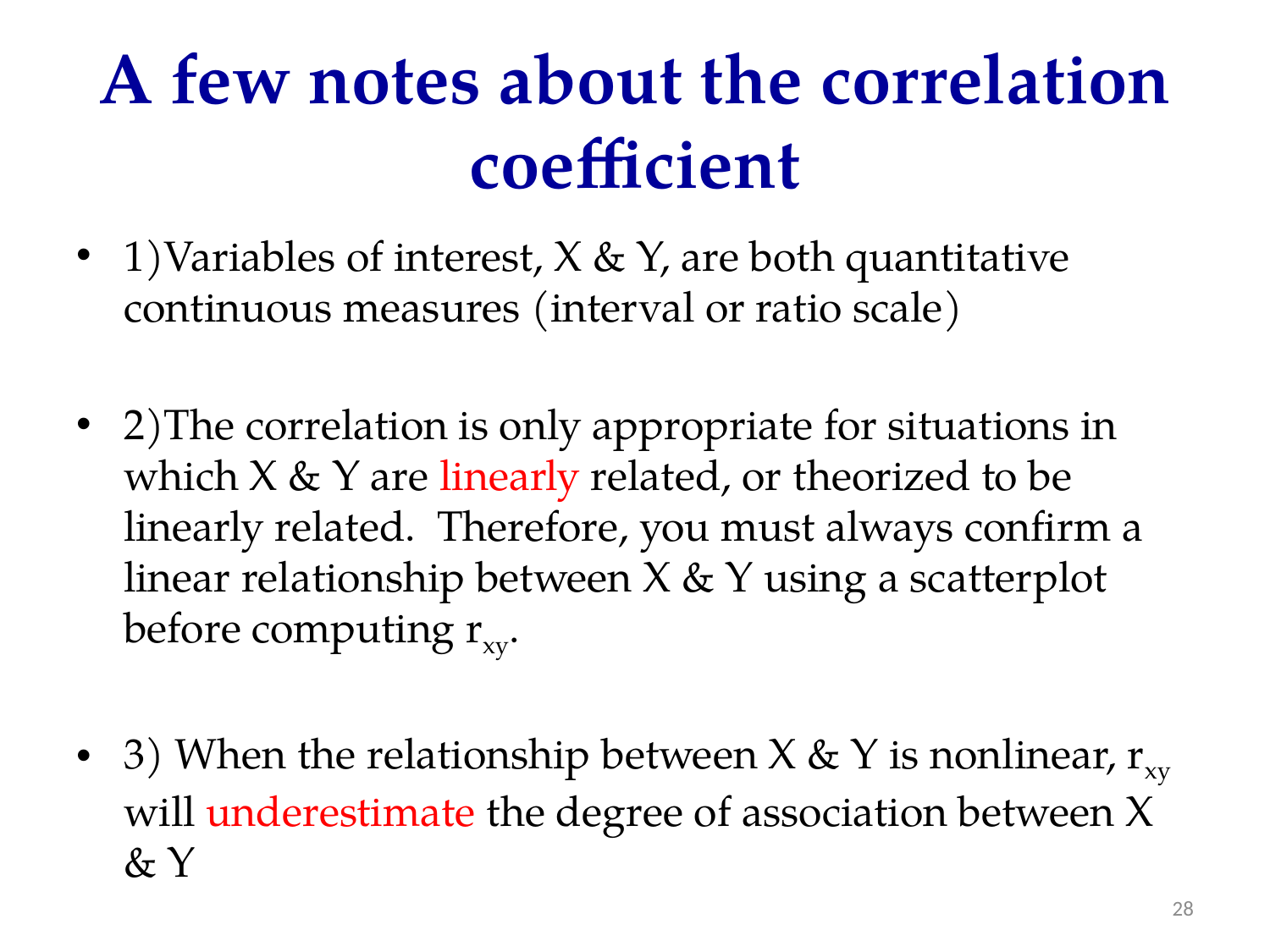

# A few notes about the correlation coefficient
1)Variables of interest, X & Y, are both quantitative continuous measures (interval or ratio scale)

2)The correlation is only appropriate for situations in which X & Y are linearly related, or theorized to be linearly related.  Therefore, you must always confirm a linear relationship between X & Y using a scatterplot before computing rxy.

3) When the relationship between X & Y is nonlinear, rxy will underestimate the degree of association between X & Y

28